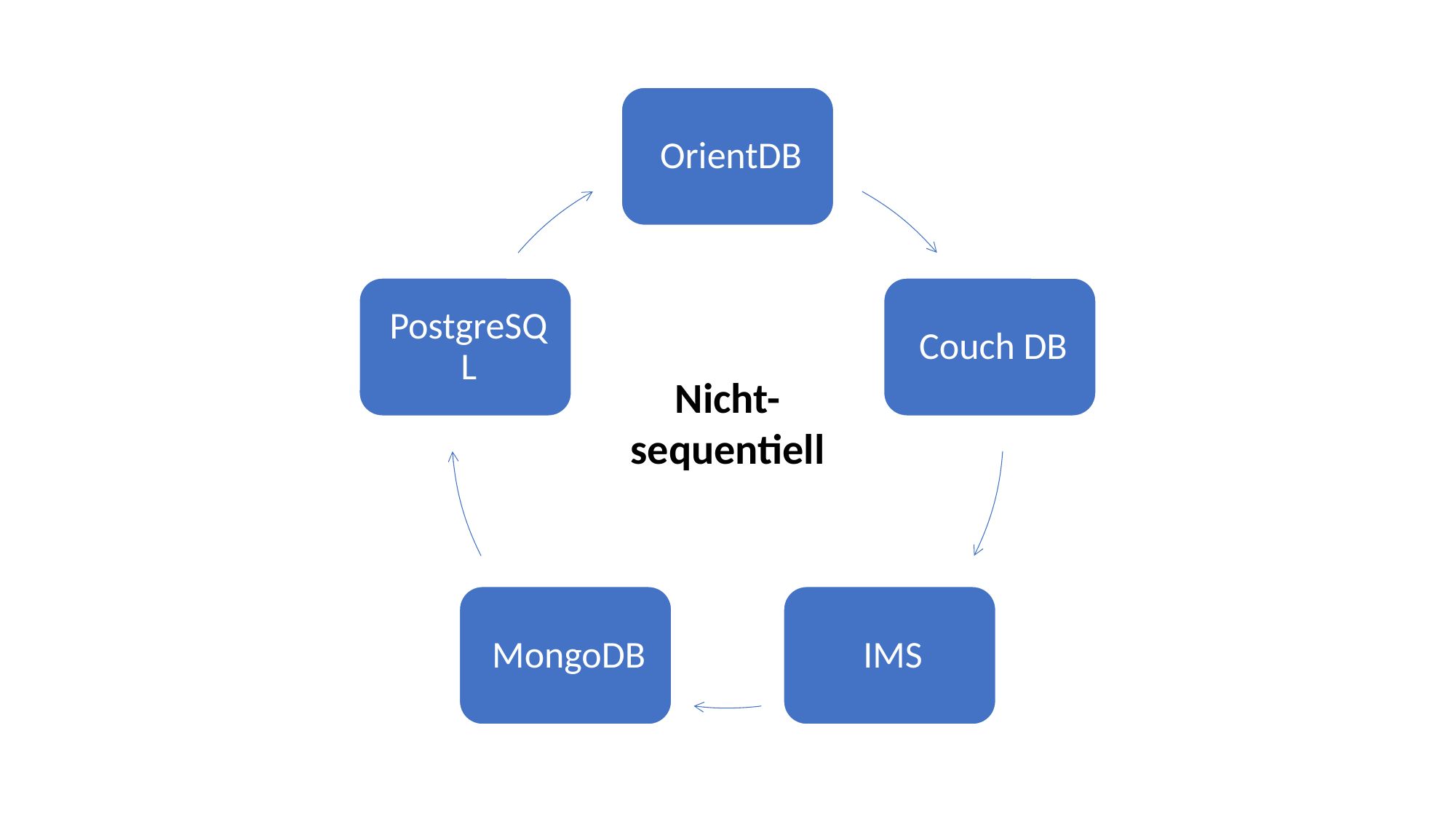

OrientDB
Couch DB
IMS
MongoDB
PostgreSQL
Nicht-
sequentiell